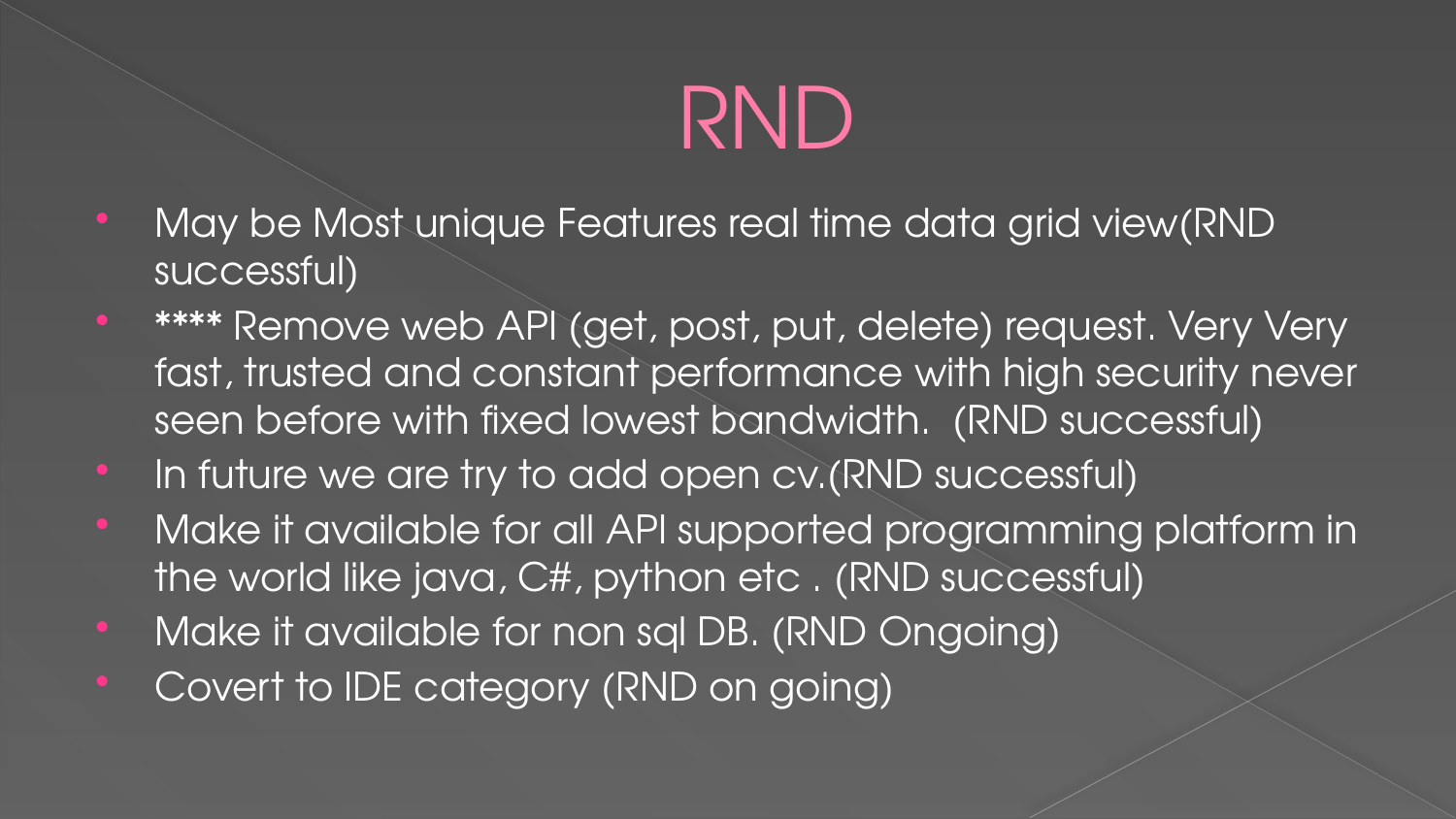

# RND
May be Most unique Features real time data grid view(RND successful)
**** Remove web API (get, post, put, delete) request. Very Very fast, trusted and constant performance with high security never seen before with fixed lowest bandwidth.  (RND successful)
In future we are try to add open cv.(RND successful)
Make it available for all API supported programming platform in the world like java, C#, python etc . (RND successful)
Make it available for non sql DB. (RND Ongoing)
Covert to IDE category (RND on going)